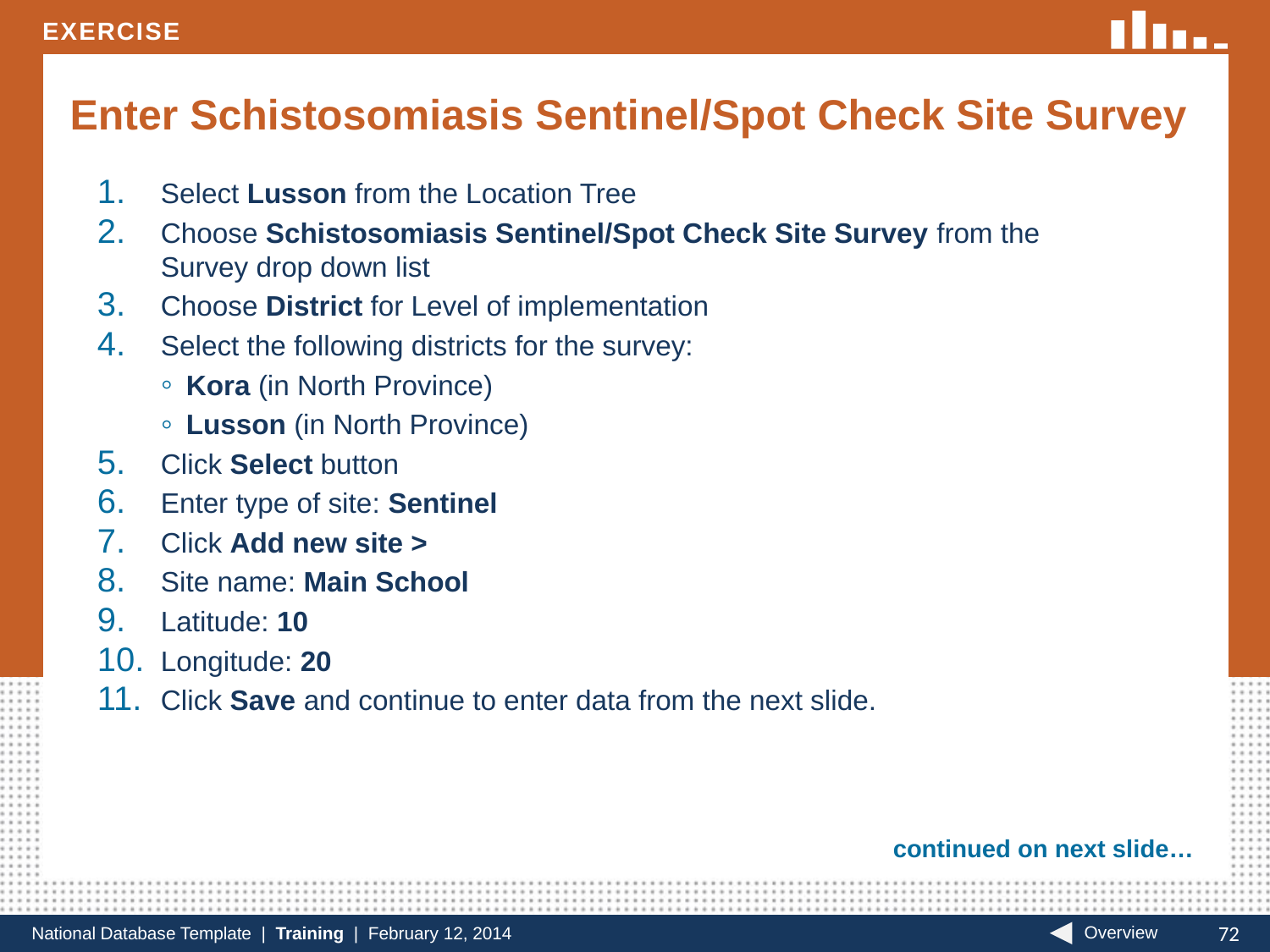

# Enter Schistosomiasis Sentinel/Spot Check Site Survey
Select Lusson from the Location Tree
Choose Schistosomiasis Sentinel/Spot Check Site Survey from the Survey drop down list
Choose District for Level of implementation
Select the following districts for the survey:
Kora (in North Province)
Lusson (in North Province)
Click Select button
Enter type of site: Sentinel
Click Add new site >
Site name: Main School
Latitude: 10
Longitude: 20
Click Save and continue to enter data from the next slide.

continued on next slide…